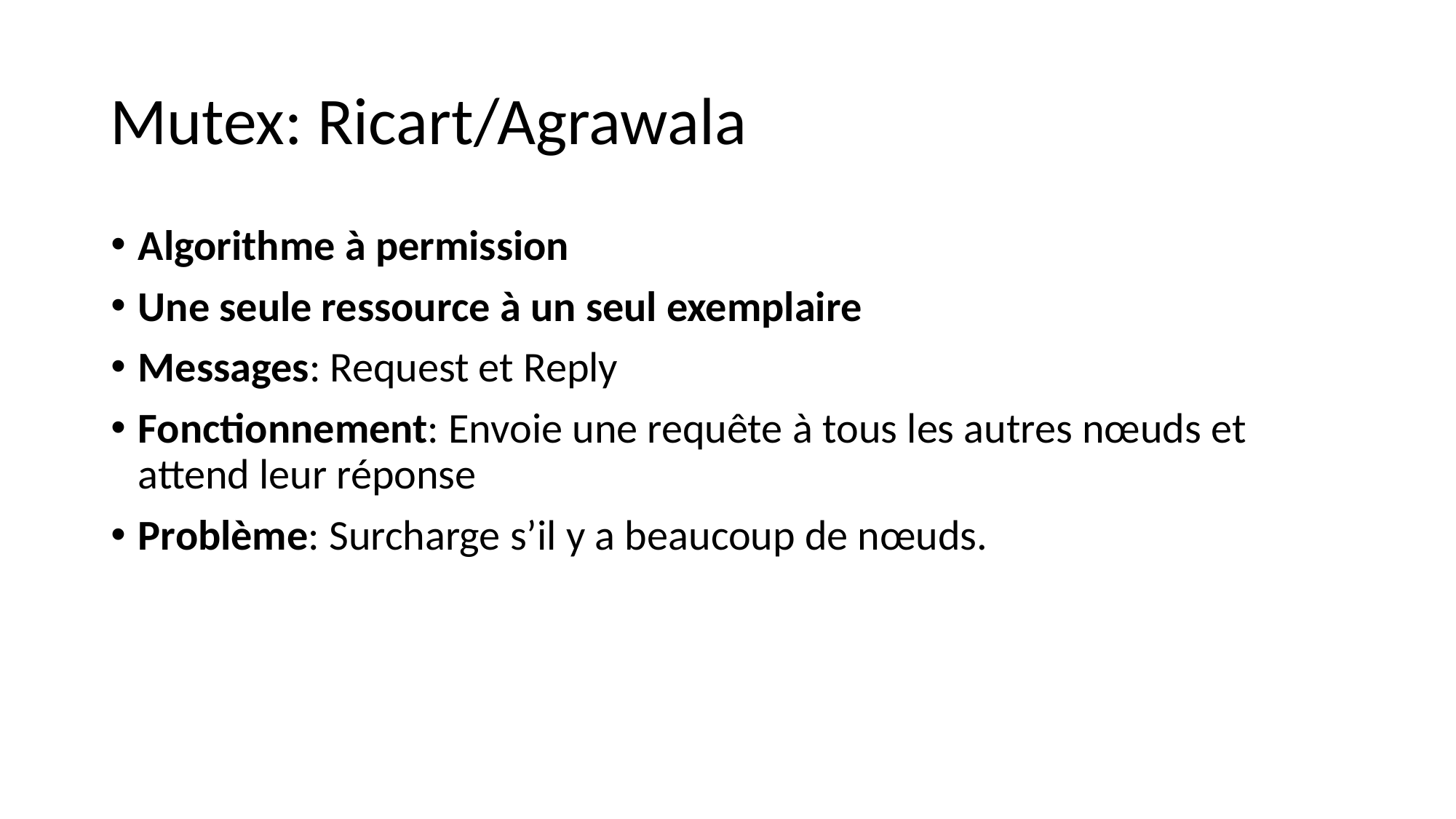

# Mutex: Ricart/Agrawala
Algorithme à permission
Une seule ressource à un seul exemplaire
Messages: Request et Reply
Fonctionnement: Envoie une requête à tous les autres nœuds et attend leur réponse
Problème: Surcharge s’il y a beaucoup de nœuds.